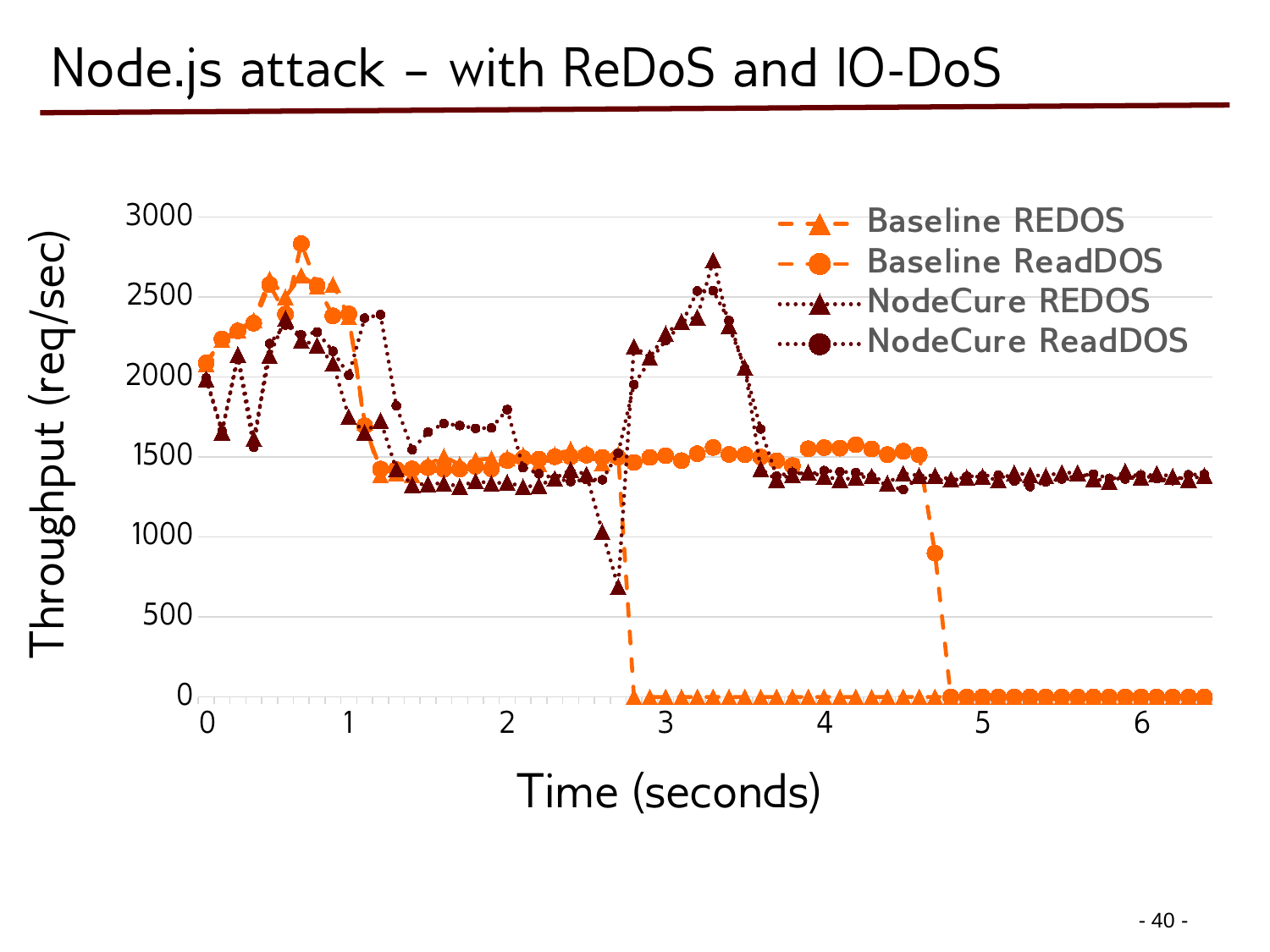

# Node.js attack – with ReDoS and IO-DoS

### Chart

| Category | Baseline REDOS | Baseline ReadDOS | NodeCure REDOS | NodeCure ReadDOS |
|---|---|---|---|---|
| 0 | 2081.744057492 | 2088.344108 | 1986.0768392702 | 1994.50176451549 |
|  | 2233.5705023036166 | 2237.968821666667 | 1655.6476317360666 | 1663.44560352535 |
|  | 2295.5911806783065 | 2288.2416886666665 | 2140.1537072273236 | 2117.8889599464665 |
|  | 2354.7525368940237 | 2336.883807333333 | 1616.3646562001397 | 1561.4612241411266 |
|  | 2612.598528533677 | 2578.100111 | 2133.47168229821 | 2209.3024365310634 |
|  | 2500.065756784193 | 2393.100919666667 | 2366.091362039307 | 2325.591948065047 |
|  | 2635.2977537179936 | 2834.0126336666667 | 2228.8375358001067 | 2263.878629901737 |
|  | 2566.16001804388 | 2572.3163203333334 | 2199.1810273831165 | 2280.802017896773 |
|  | 2579.9697954641033 | 2382.36859 | 2085.3048404035567 | 2161.2995298805267 |
| 1 | 2376.53571793009 | 2395.4967596666665 | 1752.24314863004 | 2012.0956118518768 |
|  | 1716.2573774805333 | 1695.0378376666667 | 1654.6471923170732 | 2368.57295178734 |
|  | 1387.13565513027 | 1424.9907416666667 | 1728.0098142117768 | 2390.1921538284264 |
|  | 1401.27488382032 | 1421.8496506666668 | 1424.0567660302167 | 1820.1443717495797 |
|  | 1388.7518709573135 | 1425.7732656666667 | 1327.17547498703 | 1545.88585928848 |
|  | 1453.0214733540568 | 1433.3074649999999 | 1332.8262764498202 | 1656.1389599410934 |
|  | 1504.30428027405 | 1423.9129823333333 | 1335.8246523319401 | 1709.2522270298166 |
|  | 1451.8028963746135 | 1424.2010016666666 | 1316.1066577645768 | 1696.8924705217132 |
|  | 1481.0824039769468 | 1442.1066730000002 | 1349.8593596275266 | 1679.2091278309165 |
|  | 1491.3381216979533 | 1426.380639 | 1335.6332537624867 | 1681.9883223059235 |
| 2 | 1494.43203137565 | 1478.7151036666667 | 1341.4217632069701 | 1796.0894922471368 |
|  | 1512.0135737796033 | 1492.860738 | 1314.22814500537 | 1433.5979385594535 |
|  | 1457.2952299443202 | 1486.6165636666667 | 1321.6682561531068 | 1395.1028080942133 |
|  | 1514.3983143310834 | 1501.8230480000002 | 1366.18509010461 | 1367.0519045250833 |
|  | 1546.8781109357299 | 1501.691968 | 1420.1951520941166 | 1346.8958672584267 |
|  | 1524.5439599261565 | 1512.2701846666666 | 1392.1788960472968 | 1359.4751806748566 |
|  | 1462.0985969425801 | 1498.0101996666665 | 1033.6486324749928 | 1357.8463200330632 |
|  | 1516.8367665698634 | 1499.7988853333334 | 688.8467482613141 | 1523.9282117592168 |
|  | 0.0 | 1466.0319133333335 | 2191.04703656016 | 1953.1750284721936 |
|  | 0.0 | 1497.6095093333333 | 2122.43934060024 | 2101.9389479872902 |
| 3 | 0.0 | 1507.9160206666668 | 2270.97497032138 | 2227.7460210319 |
|  | 0.0 | 1477.4704736666665 | 2348.233882483417 | 2329.23417457441 |
|  | 0.0 | 1520.8421633333335 | 2375.0715357153836 | 2538.2311795360833 |
|  | 0.0 | 1559.9006043333331 | 2730.717723079393 | 2539.604802662823 |
|  | 0.0 | 1516.4223136666667 | 2318.602573444647 | 2353.10653894532 |
|  | 0.0 | 1515.3540663333333 | 2059.535951029367 | 2052.9163554745433 |
|  | 0.0 | 1500.0416420000001 | 1426.4260033493167 | 1675.2646006213865 |
|  | 0.0 | 1476.8816513333334 | 1359.1039860942267 | 1380.8761315258434 |
|  | 0.0 | 1446.2074936666668 | 1388.42047267023 | 1404.2312248584033 |
|  | 0.0 | 1551.4649476666666 | 1405.2297322708034 | 1389.90130445657 |
| 4 | 0.0 | 1558.7525903333333 | 1379.3278244399432 | 1414.9601880864732 |
|  | 0.0 | 1555.2581586666665 | 1358.30070877359 | 1408.4849188588269 |
|  | 0.0 | 1577.045545 | 1370.4838261449797 | 1402.5393333807233 |
|  | 0.0 | 1550.503538 | 1381.0287790068398 | 1378.5403025834332 |
|  | 0.0 | 1514.8799413333334 | 1337.3383083453966 | 1318.2016511689833 |
|  | 0.0 | 1536.4359253333332 | 1397.73003727795 | 1297.93807909525 |
|  | 0.0 | 1513.036675 | 1384.2987442531266 | 1373.3643626968133 |
|  | 0.0 | 899.1663581666667 | 1384.3194159278435 | 1358.7846297227968 |
|  | 0.0 | 0.0 | 1360.7497516970634 | 1348.8741819497034 |
|  | 0.0 | 0.0 | 1373.5659743015601 | 1379.2730995735767 |
| 5 | 0.0 | 0.0 | 1379.03079611914 | 1381.7953747163667 |
|  | 0.0 | 0.0 | 1354.5619954309734 | 1386.8311863253737 |
|  | 0.0 | 0.0 | 1401.2241604772335 | 1350.0120256608134 |
|  | 0.0 | 0.0 | 1386.4897166691599 | 1315.2917493562534 |
|  | 0.0 | 0.0 | 1382.6990716487535 | 1344.8220685443166 |
|  | 0.0 | 0.0 | 1403.0915477994567 | 1363.3169863457467 |
|  | 0.0 | 0.0 | 1401.1166846229569 | 1382.3708896058733 |
|  | 0.0 | 0.0 | 1364.23269414213 | 1393.16792915089 |
|  | 0.0 | 0.0 | 1347.5055075900966 | 1366.6662437960367 |
|  | 0.0 | 0.0 | 1410.9921056871365 | 1363.3250902473799 |
| 6 | 0.0 | 0.0 | 1373.0903432977066 | 1387.3636449192766 |
|  | 0.0 | 0.0 | 1396.4761366837336 | 1365.0243325356732 |
|  | 0.0 | 0.0 | 1377.95094151647 | 1353.1187443212166 |
|  | 0.0 | 0.0 | 1359.0103466682233 | 1389.29682103267 |
|  | 0.0 | 0.0 | 1385.58470656148 | 1392.0405210237332 |